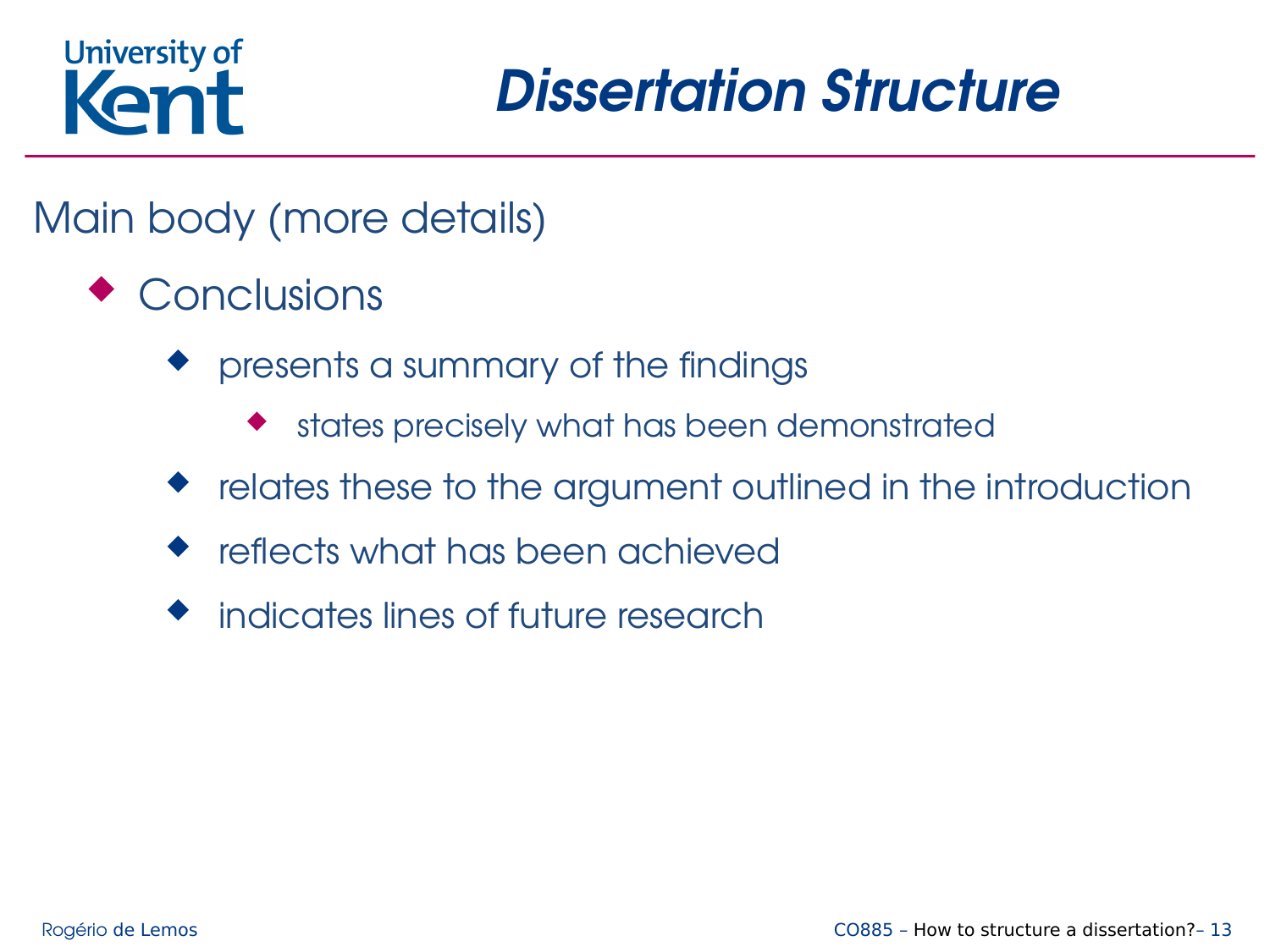

# Dissertation Structure
Main body (more details)
Conclusions
presents a summary of the findings
states precisely what has been demonstrated
relates these to the argument outlined in the introduction
reflects what has been achieved
indicates lines of future research